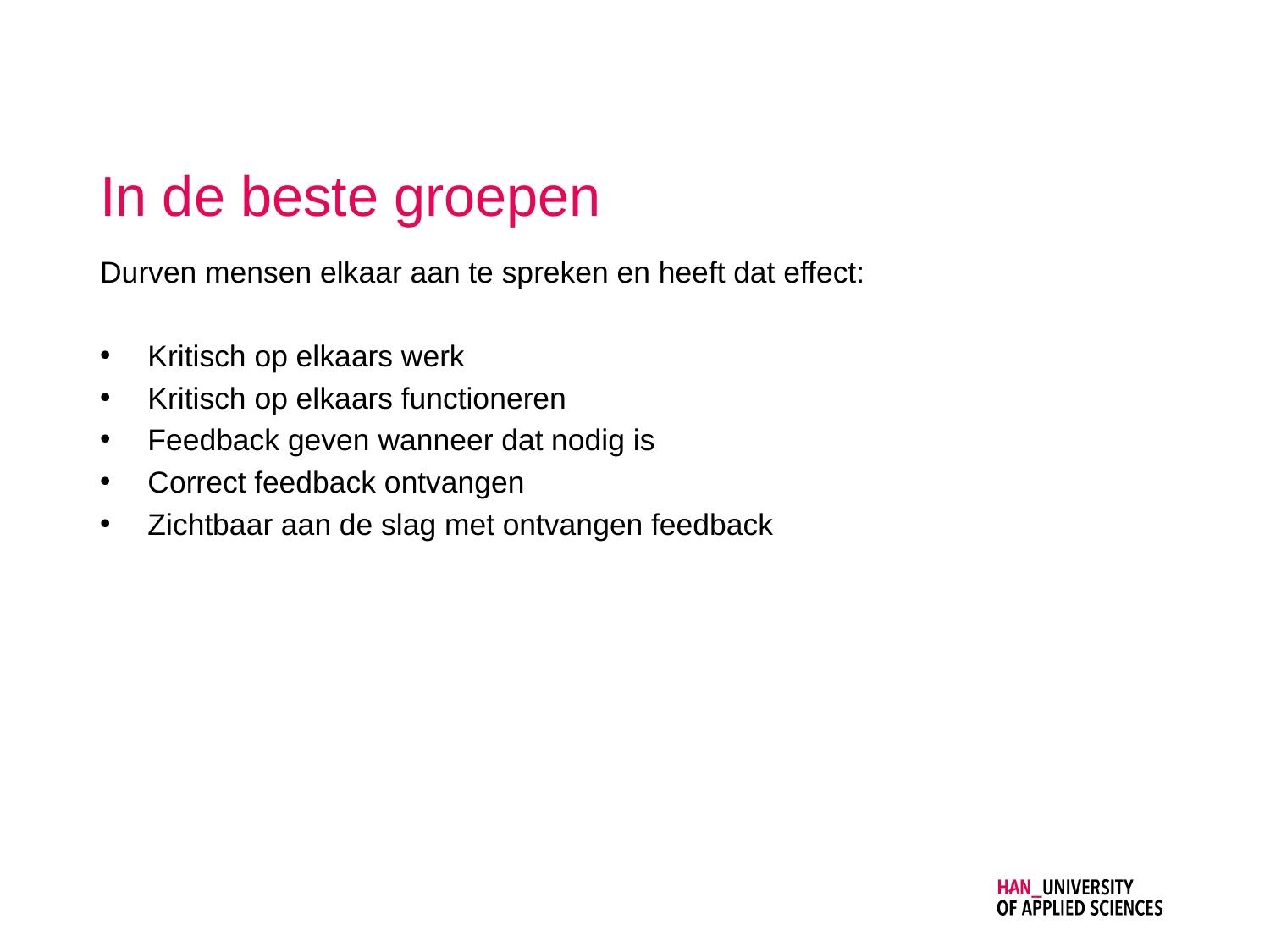

# In de beste groepen
Durven mensen elkaar aan te spreken en heeft dat effect:

Kritisch op elkaars werk
Kritisch op elkaars functioneren
Feedback geven wanneer dat nodig is
Correct feedback ontvangen
Zichtbaar aan de slag met ontvangen feedback